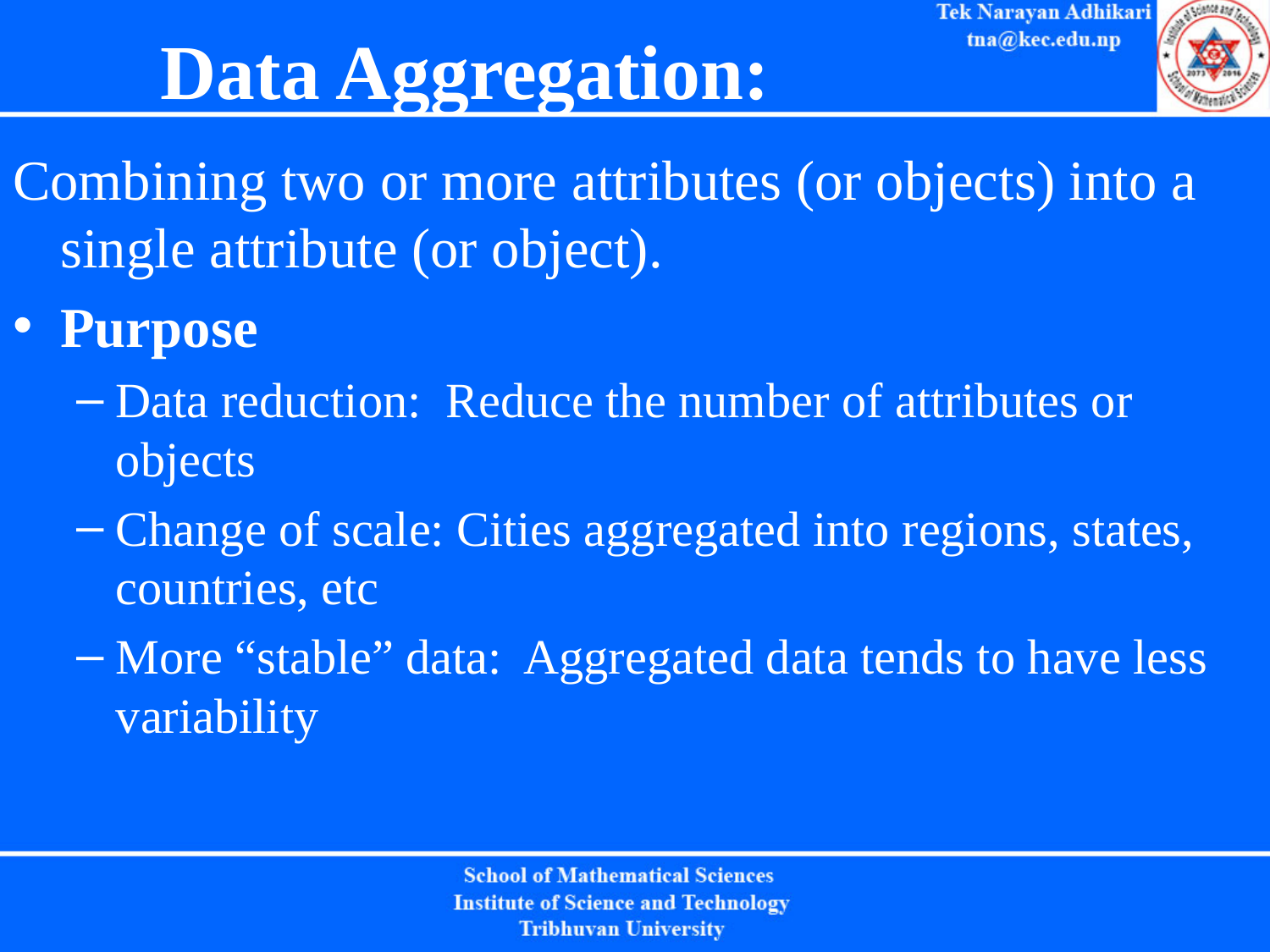

# Data Aggregation:
Combining two or more attributes (or objects) into a single attribute (or object).
Purpose
Data reduction:  Reduce the number of attributes or objects
Change of scale: Cities aggregated into regions, states, countries, etc
More “stable” data:  Aggregated data tends to have less variability